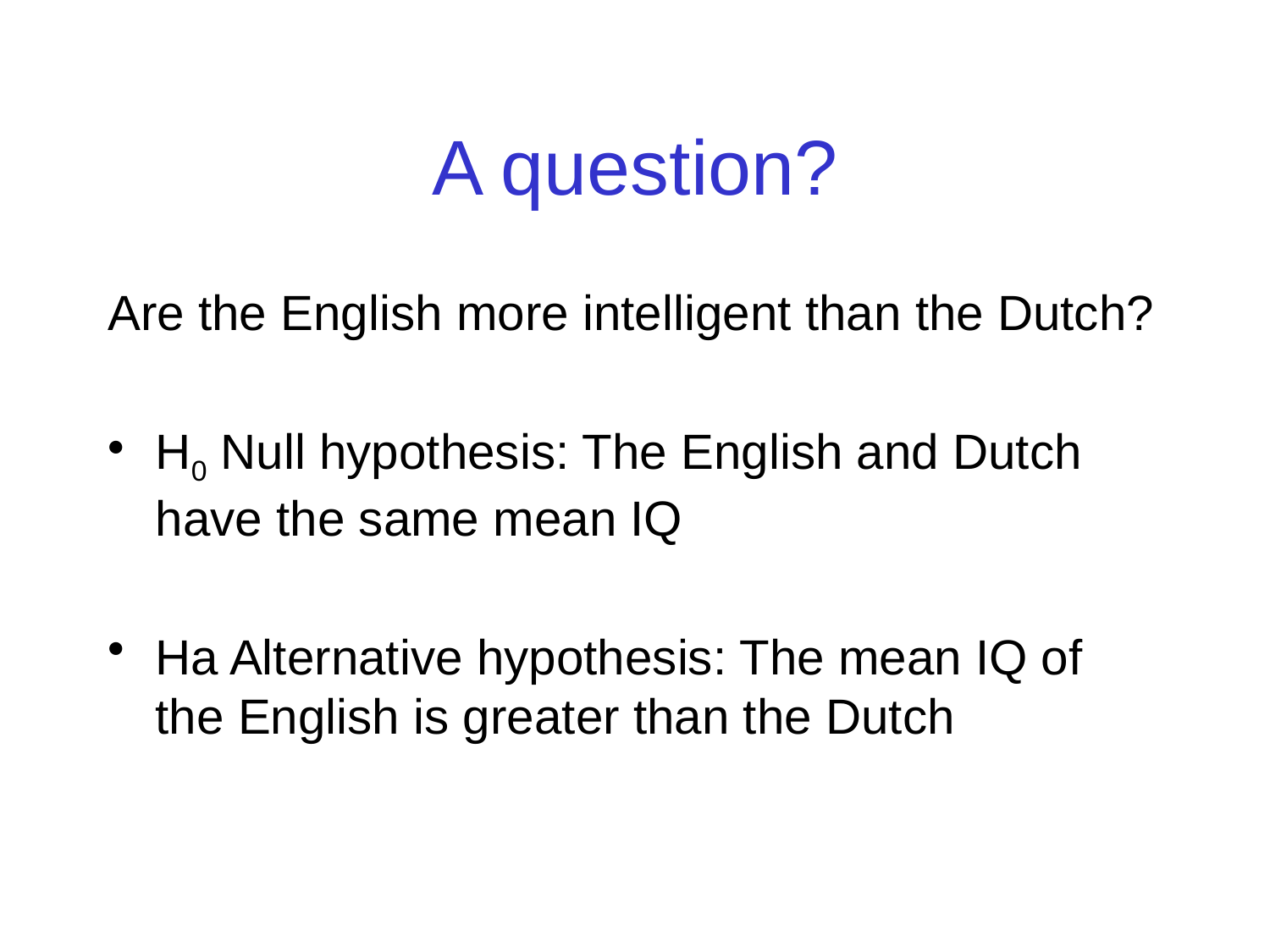

# A question?
Are the English more intelligent than the Dutch?

H0 Null hypothesis: The English and Dutch have the same mean IQ

Ha Alternative hypothesis: The mean IQ of the English is greater than the Dutch